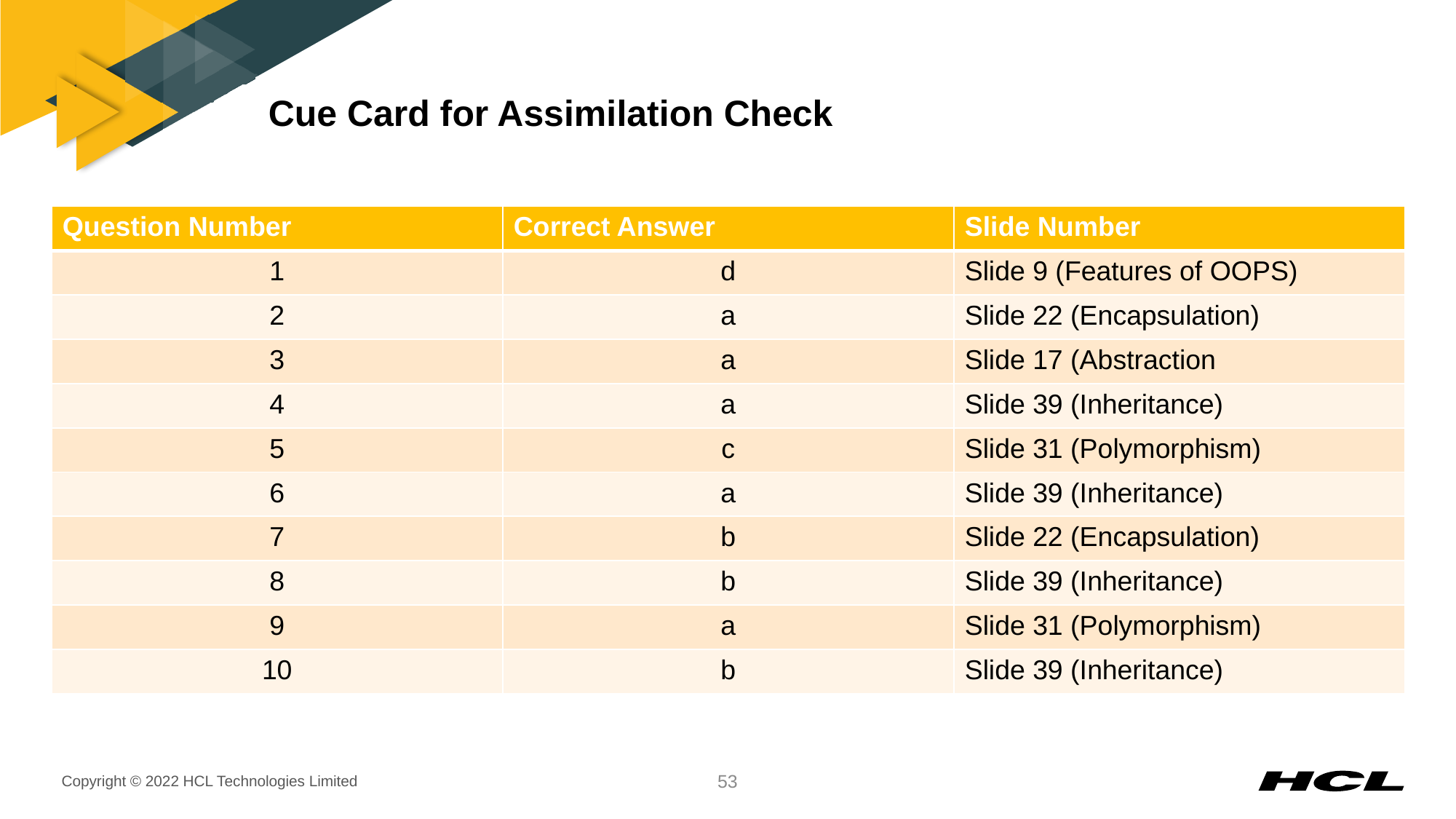

# Cue Card for Assimilation Check
| Question Number | Correct Answer | Slide Number |
| --- | --- | --- |
| 1 | d | Slide 9 (Features of OOPS) |
| 2 | a | Slide 22 (Encapsulation) |
| 3 | a | Slide 17 (Abstraction |
| 4 | a | Slide 39 (Inheritance) |
| 5 | c | Slide 31 (Polymorphism) |
| 6 | a | Slide 39 (Inheritance) |
| 7 | b | Slide 22 (Encapsulation) |
| 8 | b | Slide 39 (Inheritance) |
| 9 | a | Slide 31 (Polymorphism) |
| 10 | b | Slide 39 (Inheritance) |
53